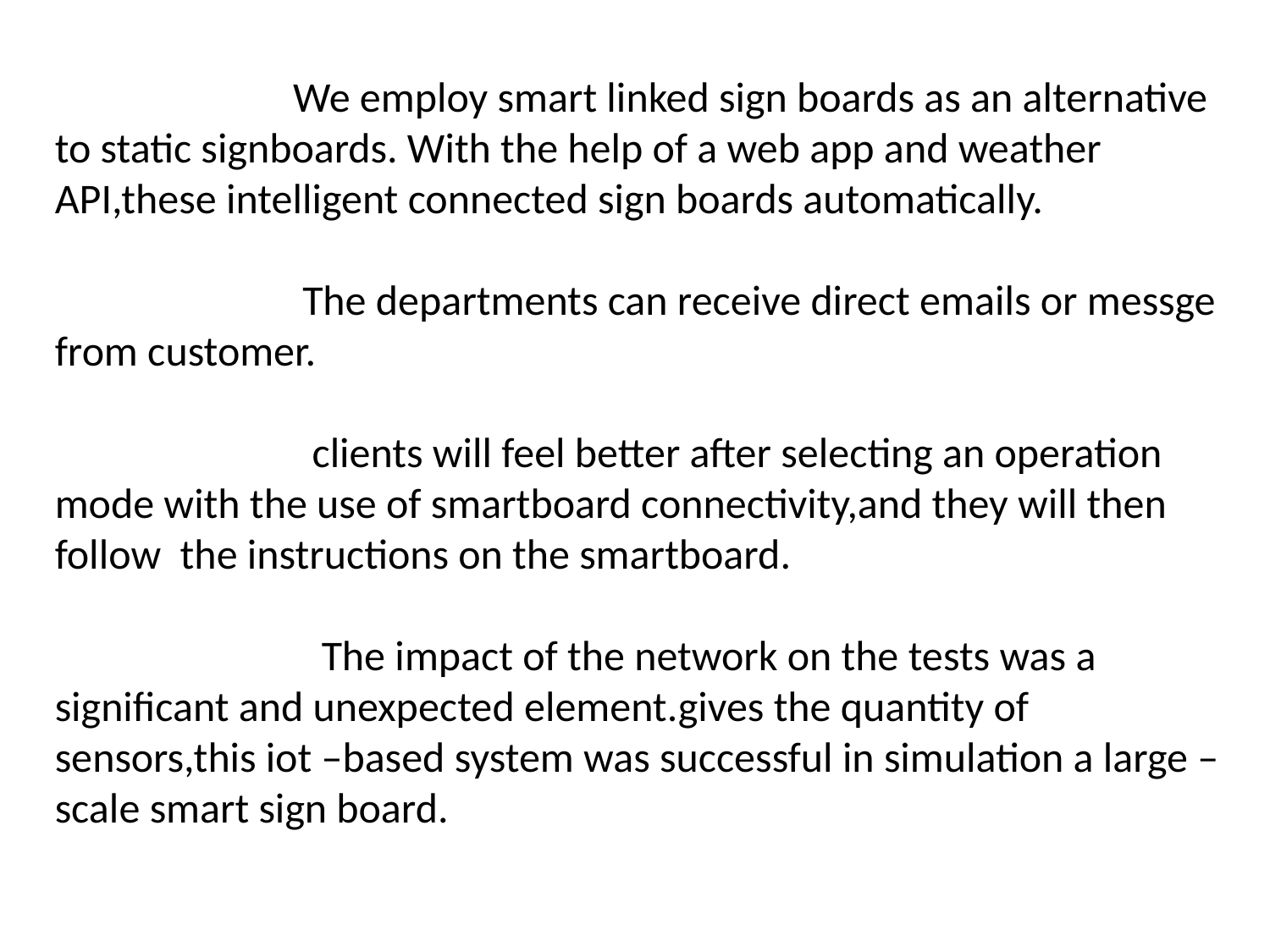

We employ smart linked sign boards as an alternative to static signboards. With the help of a web app and weather API,these intelligent connected sign boards automatically.

                          The departments can receive direct emails or messge from customer.

                           clients will feel better after selecting an operation mode with the use of smartboard connectivity,and they will then follow  the instructions on the smartboard.

                            The impact of the network on the tests was a significant and unexpected element.gives the quantity of sensors,this iot –based system was successful in simulation a large –scale smart sign board.